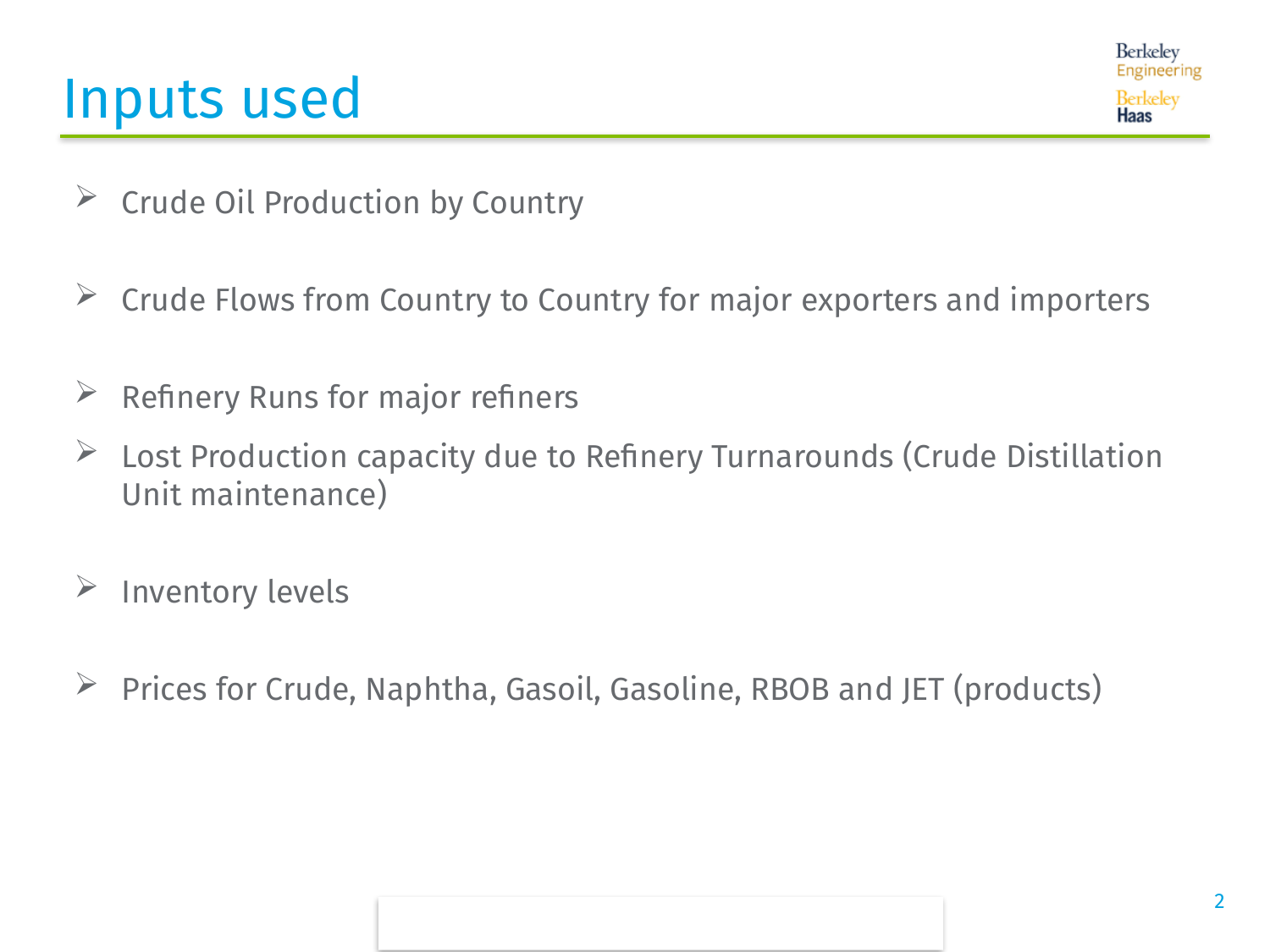

# Inputs used
Crude Oil Production by Country
Crude Flows from Country to Country for major exporters and importers
Refinery Runs for major refiners
Lost Production capacity due to Refinery Turnarounds (Crude Distillation Unit maintenance)
Inventory levels
Prices for Crude, Naphtha, Gasoil, Gasoline, RBOB and JET (products)